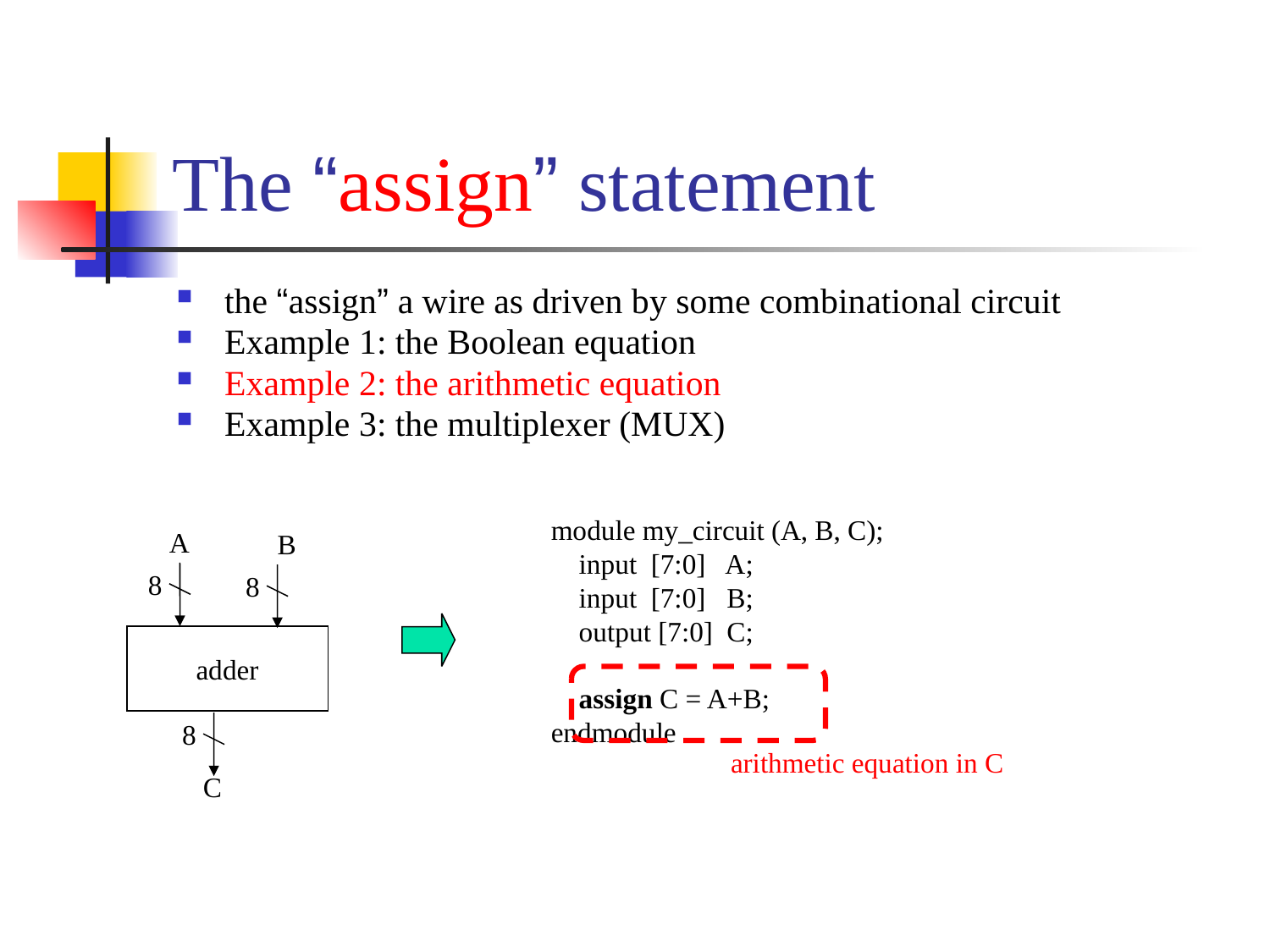

# The “assign” statement
the “assign” a wire as driven by some combinational circuit
Example 1: the Boolean equation
Example 2: the arithmetic equation
Example 3: the multiplexer (MUX)
module my_circuit (A, B, C);
    input  [7:0]   A;
    input  [7:0]   B;
    output [7:0]  C;

    assign C = A+B;
endmodule
A
B
8

8

adder
8

C

arithmetic equation in C